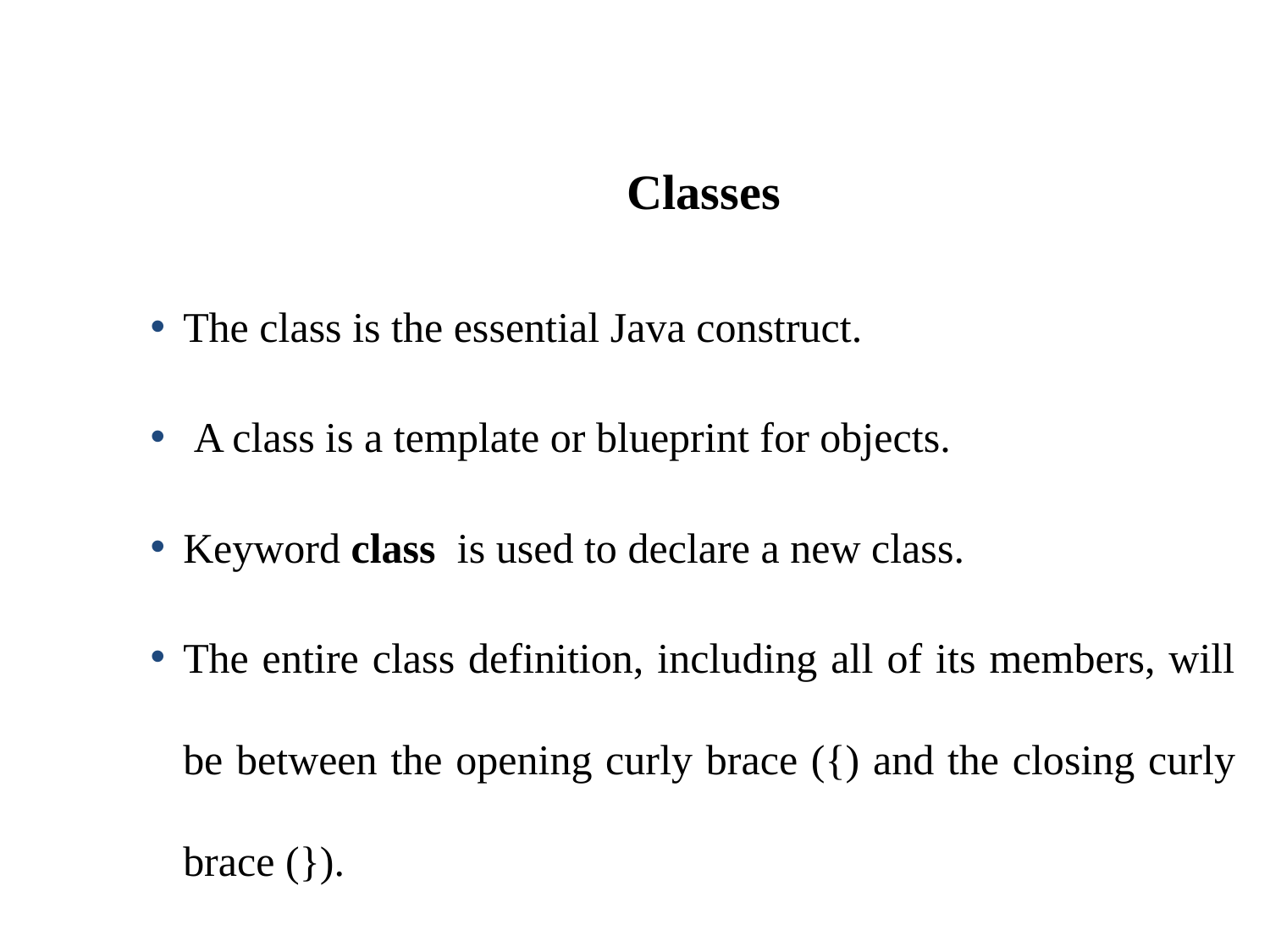

Classes
The class is the essential Java construct.
 A class is a template or blueprint for objects.
Keyword class  is used to declare a new class.
The entire class definition, including all of its members, will be between the opening curly brace ({) and the closing curly brace (}).